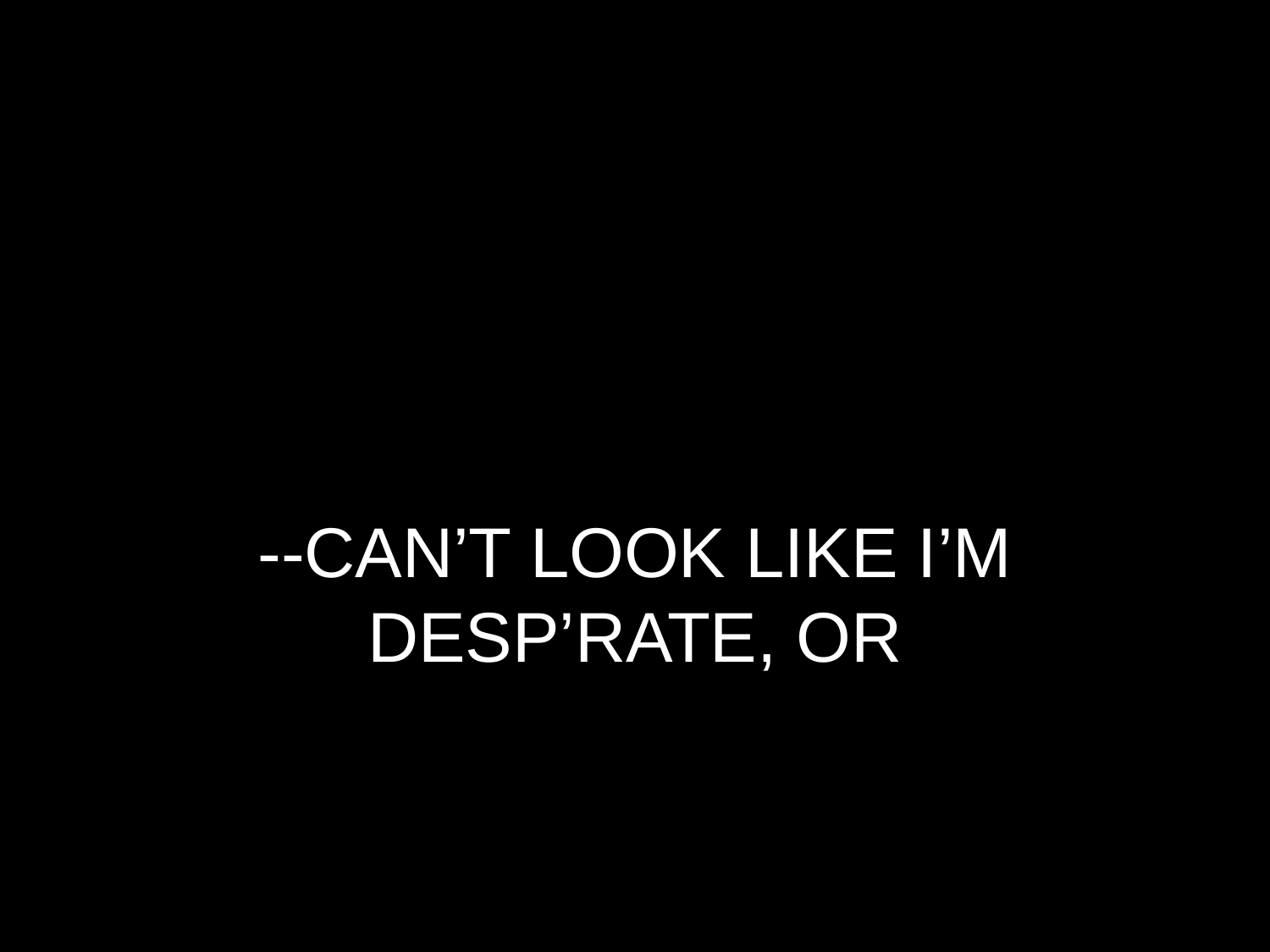

# --CAN’T LOOK LIKE I’M DESP’RATE, OR